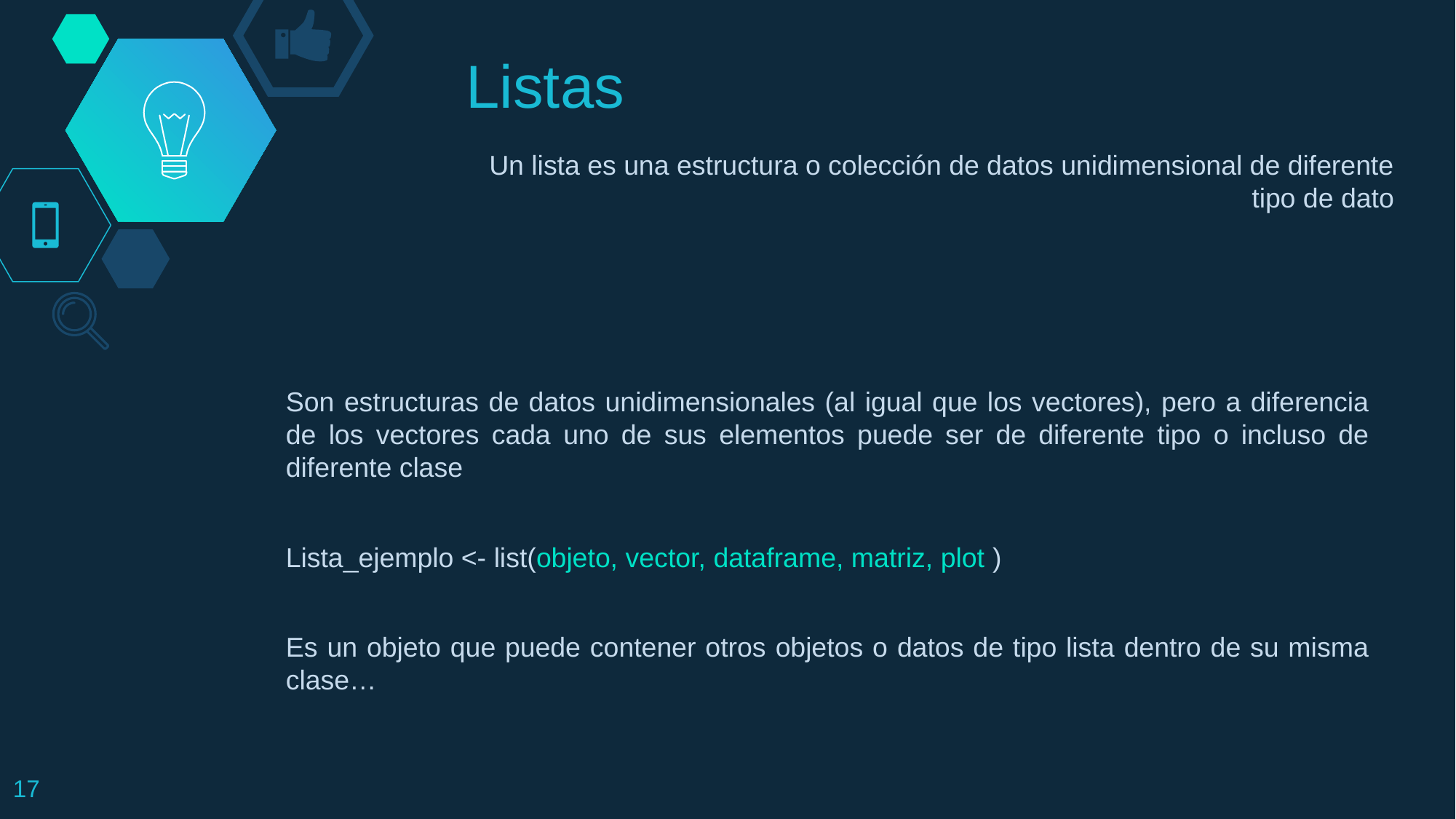

# Listas
Un lista es una estructura o colección de datos unidimensional de diferente tipo de dato

Son estructuras de datos unidimensionales (al igual que los vectores), pero a diferencia de los vectores cada uno de sus elementos puede ser de diferente tipo o incluso de diferente clase

Lista_ejemplo <- list(objeto, vector, dataframe, matriz, plot )

Es un objeto que puede contener otros objetos o datos de tipo lista dentro de su misma clase…

17